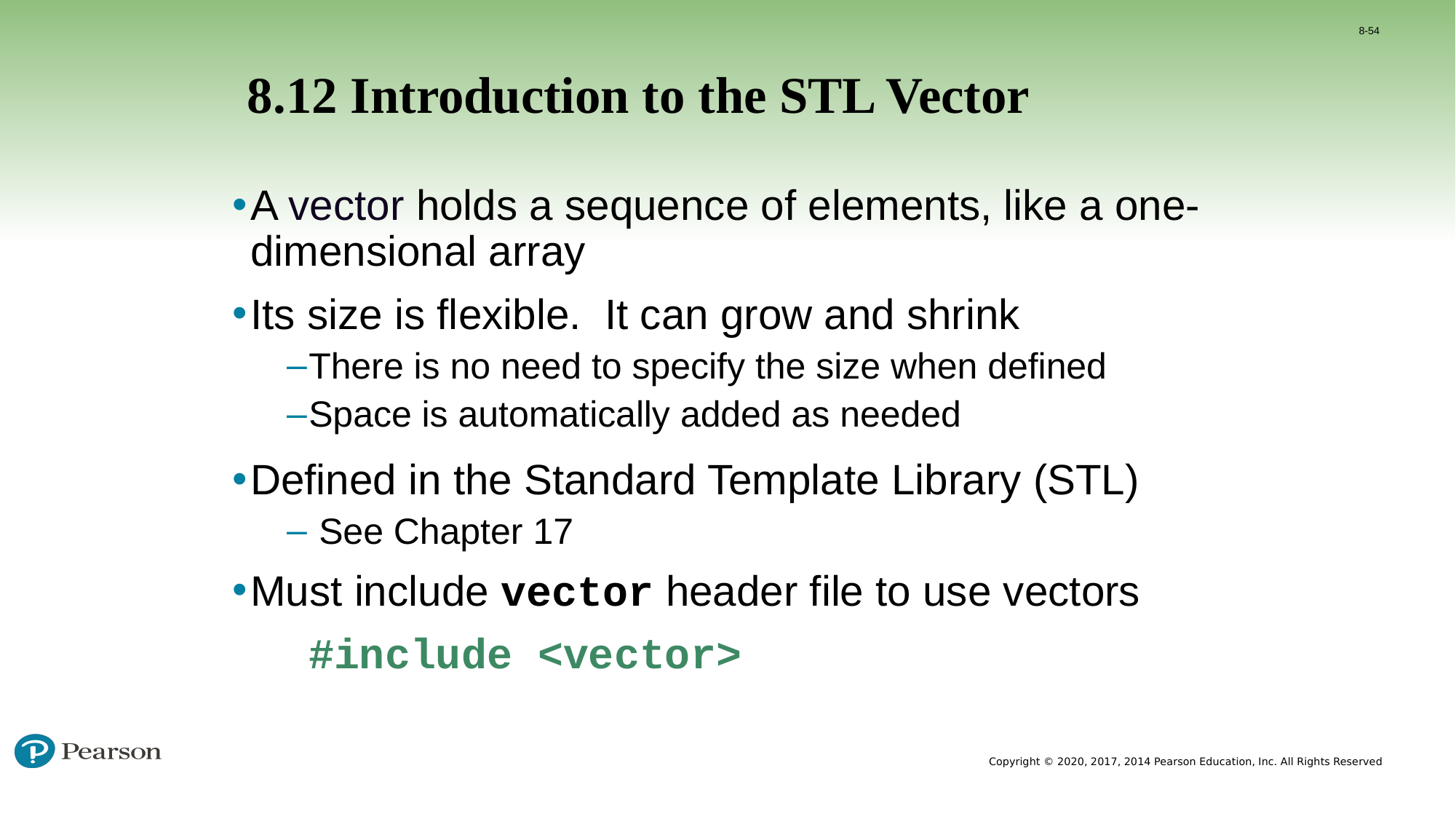

# 8.12 Introduction to the STL Vector
8-54
A vector holds a sequence of elements, like a one-dimensional array
Its size is flexible.  It can grow and shrink
There is no need to specify the size when defined
Space is automatically added as needed
Defined in the Standard Template Library (STL)
 See Chapter 17
Must include vector header file to use vectors
   #include <vector>